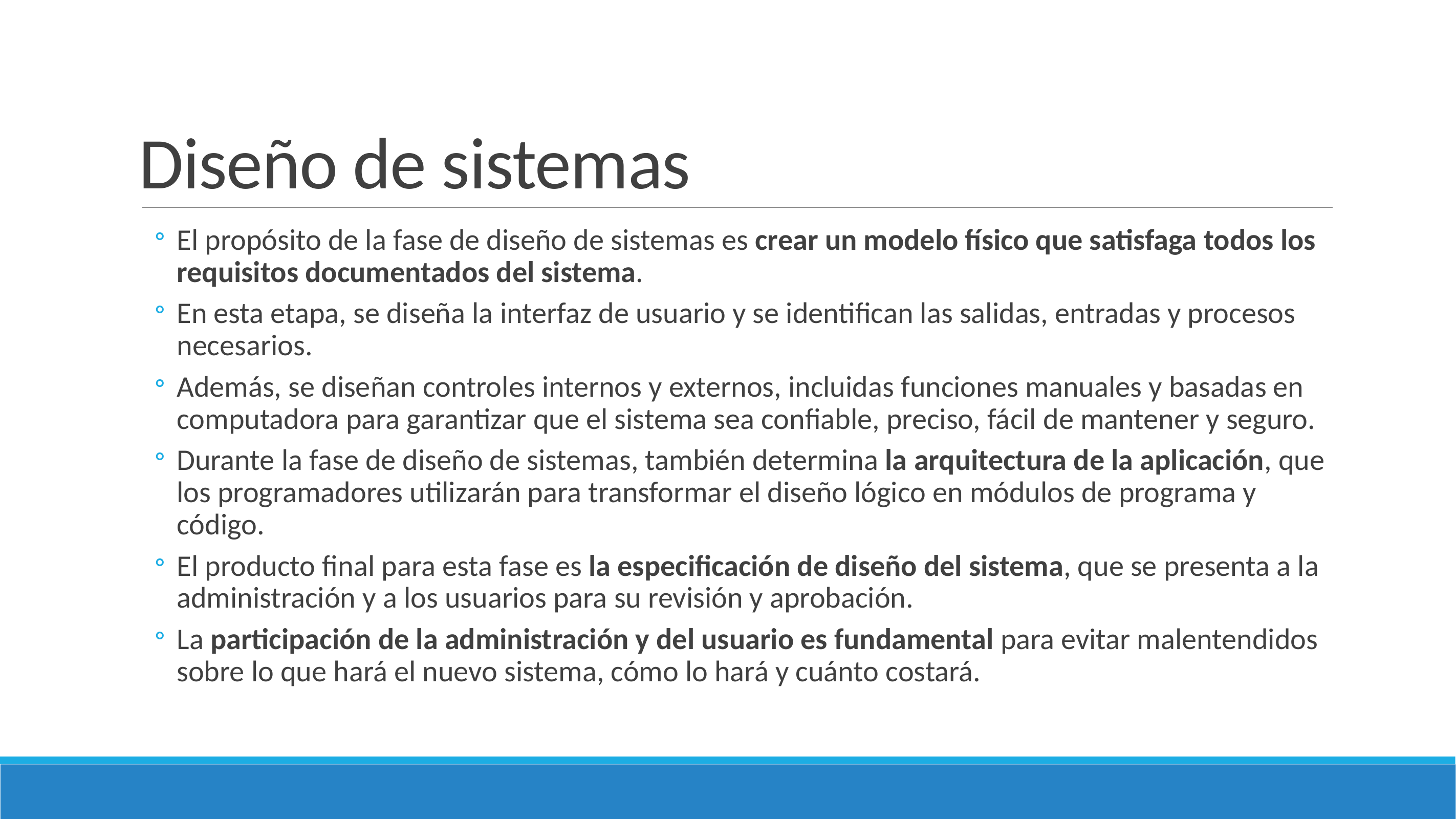

# Diseño de sistemas
El propósito de la fase de diseño de sistemas es crear un modelo físico que satisfaga todos los requisitos documentados del sistema.
En esta etapa, se diseña la interfaz de usuario y se identifican las salidas, entradas y procesos necesarios.
Además, se diseñan controles internos y externos, incluidas funciones manuales y basadas en computadora para garantizar que el sistema sea confiable, preciso, fácil de mantener y seguro.
Durante la fase de diseño de sistemas, también determina la arquitectura de la aplicación, que los programadores utilizarán para transformar el diseño lógico en módulos de programa y código.
El producto final para esta fase es la especificación de diseño del sistema, que se presenta a la administración y a los usuarios para su revisión y aprobación.
La participación de la administración y del usuario es fundamental para evitar malentendidos sobre lo que hará el nuevo sistema, cómo lo hará y cuánto costará.